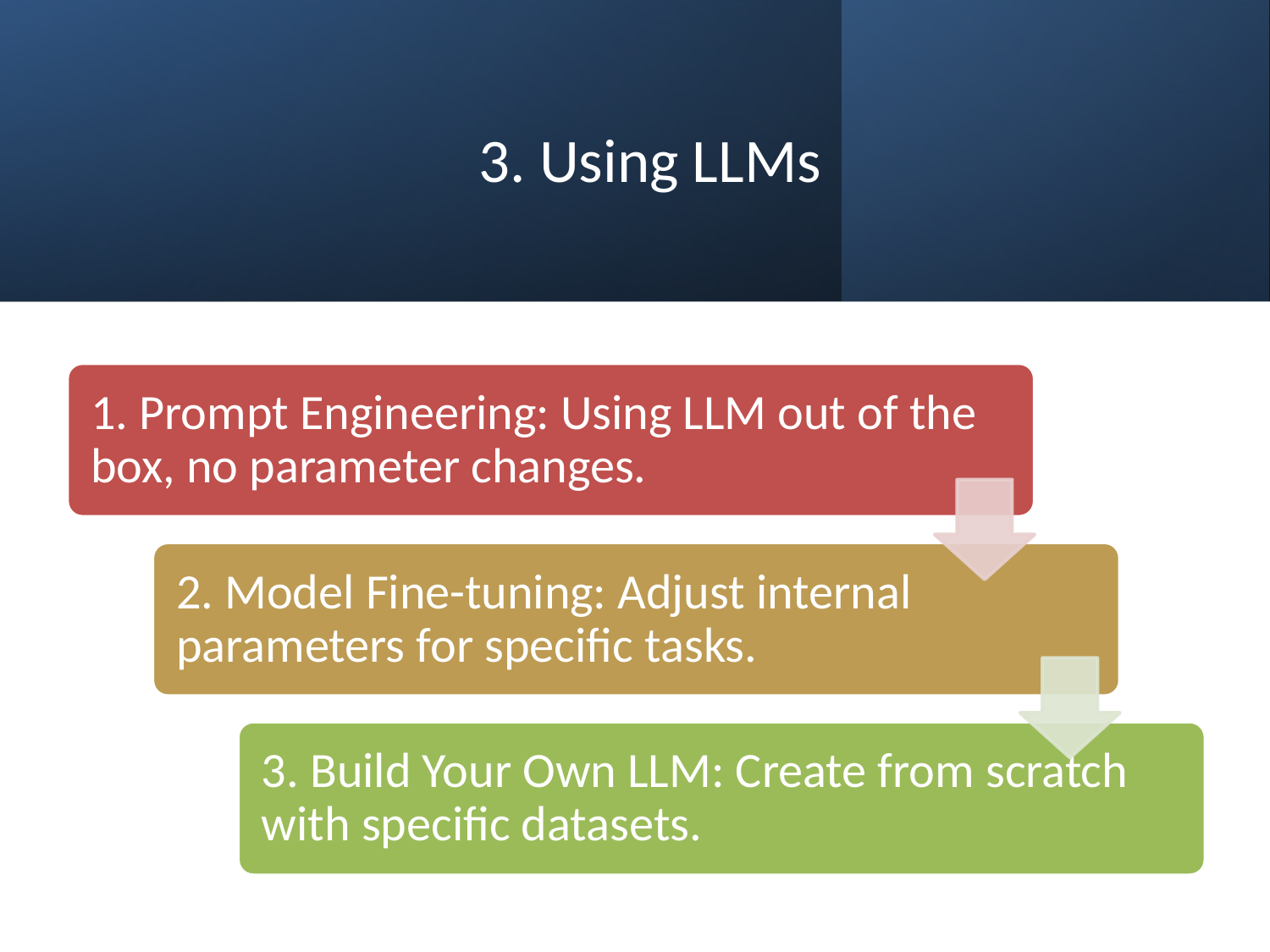

# 3. Using LLMs
1. Prompt Engineering: Using LLM out of the box, no parameter changes.
2. Model Fine-tuning: Adjust internal parameters for specific tasks.
3. Build Your Own LLM: Create from scratch with specific datasets.